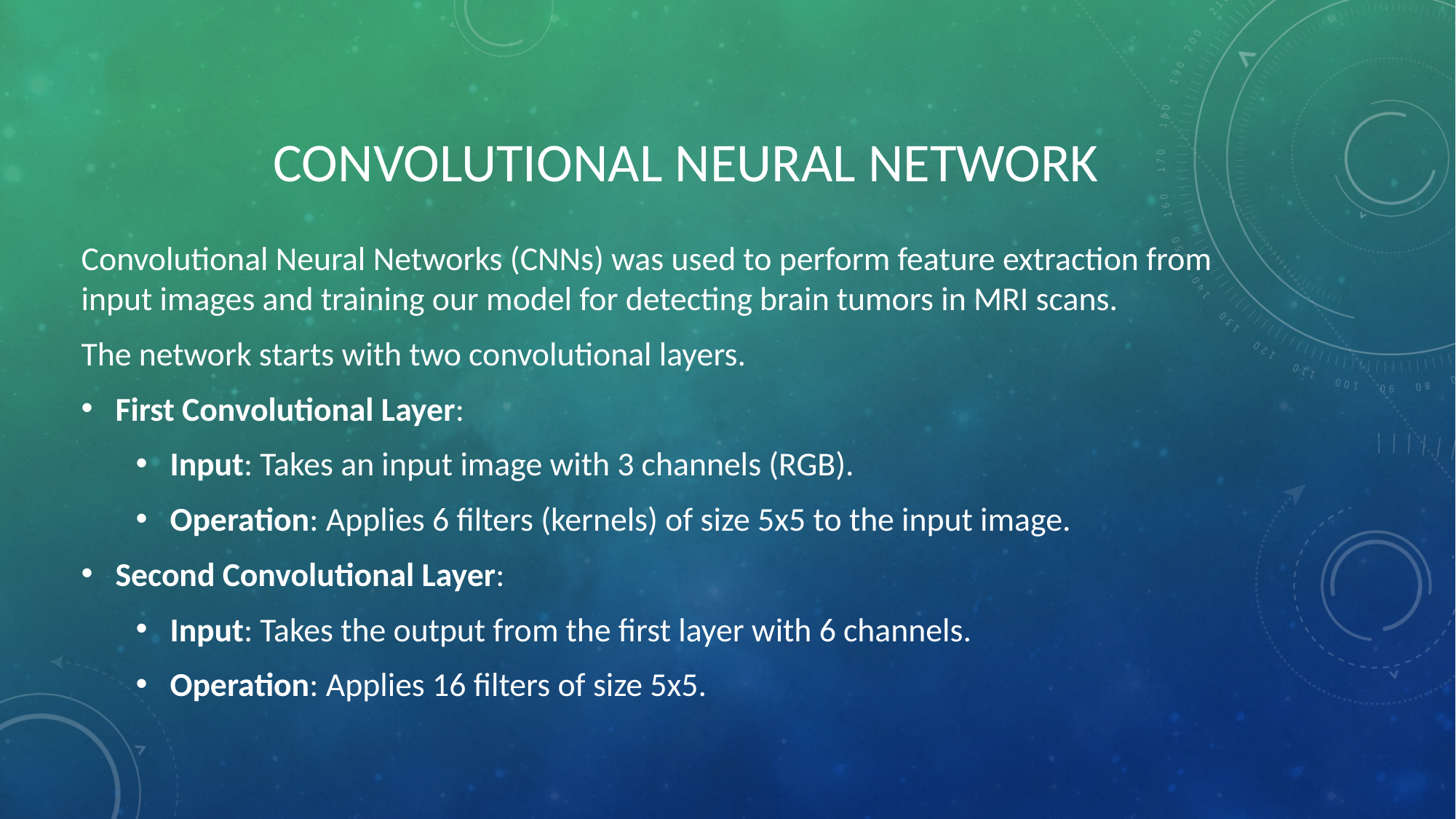

# Convolutional Neural network
Convolutional Neural Networks (CNNs) was used to perform feature extraction from input images and training our model for detecting brain tumors in MRI scans.
The network starts with two convolutional layers.
First Convolutional Layer:
Input: Takes an input image with 3 channels (RGB).
Operation: Applies 6 filters (kernels) of size 5x5 to the input image.
Second Convolutional Layer:
Input: Takes the output from the first layer with 6 channels.
Operation: Applies 16 filters of size 5x5.